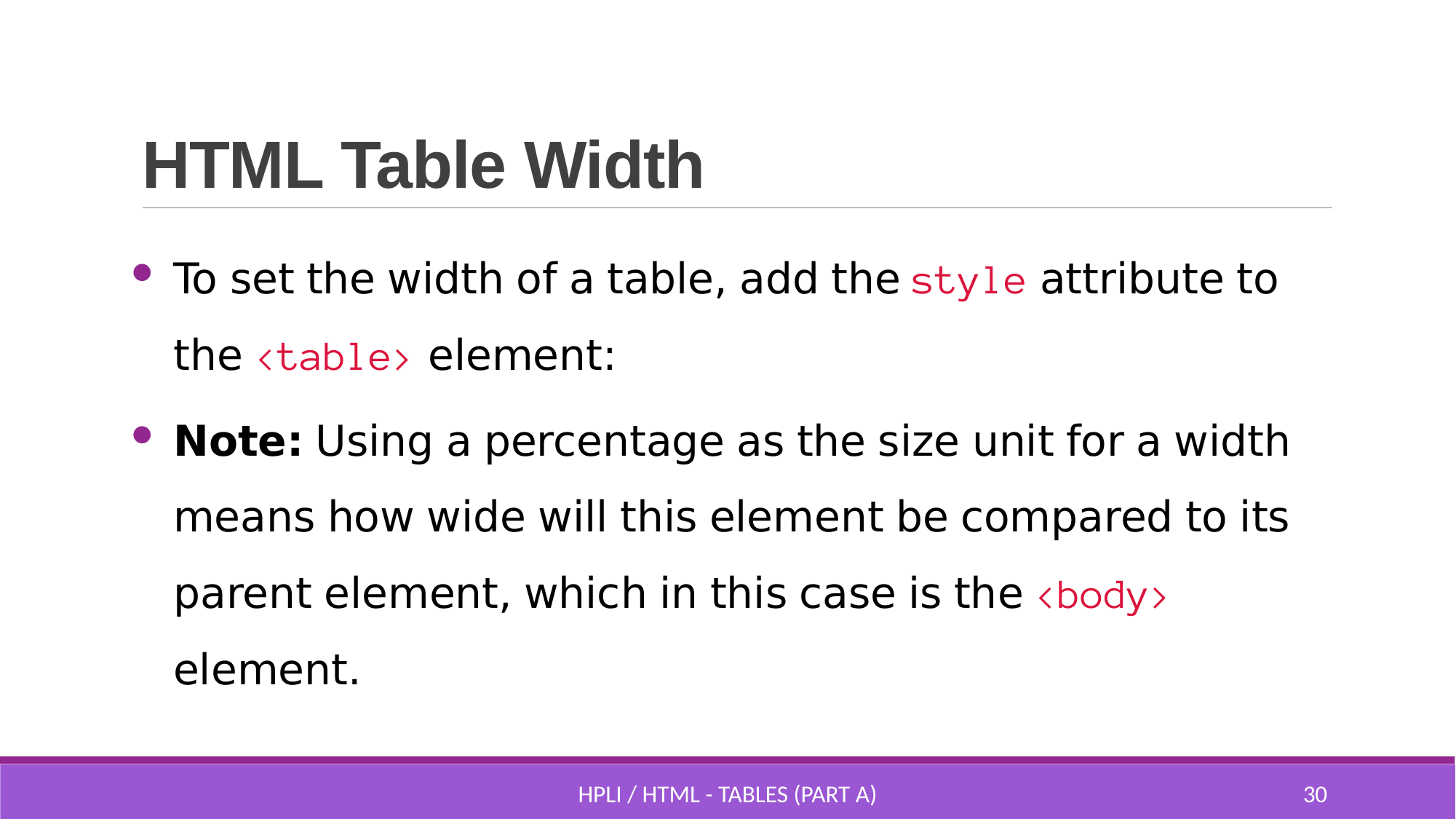

# HTML Table Width
To set the width of a table, add the style attribute to the <table> element:
Note: Using a percentage as the size unit for a width means how wide will this element be compared to its parent element, which in this case is the <body> element.

HPLI / HTML - Tables (part A)
30